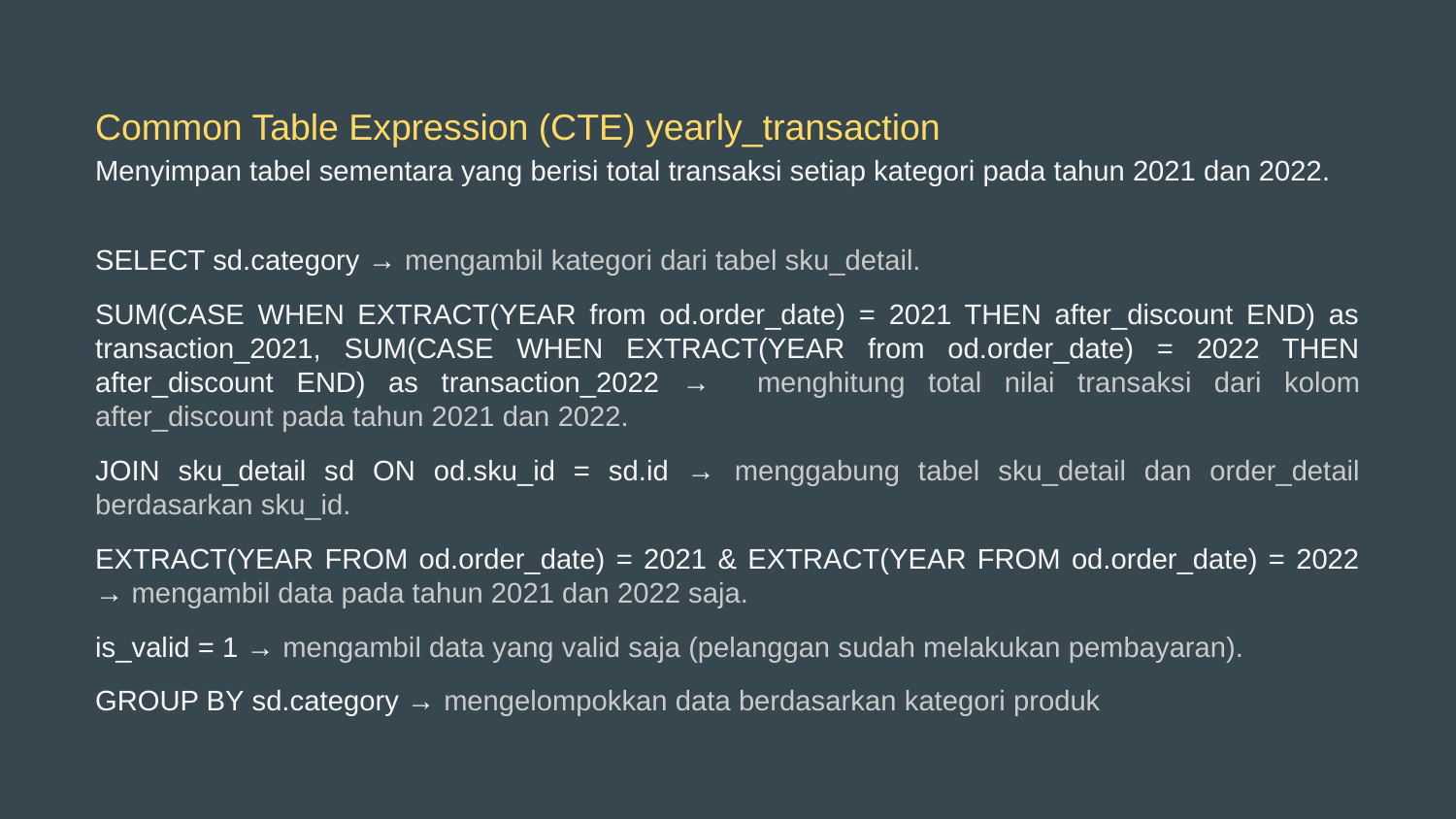

Common Table Expression (CTE) yearly_transaction
Menyimpan tabel sementara yang berisi total transaksi setiap kategori pada tahun 2021 dan 2022.
SELECT sd.category → mengambil kategori dari tabel sku_detail.
SUM(CASE WHEN EXTRACT(YEAR from od.order_date) = 2021 THEN after_discount END) as transaction_2021, SUM(CASE WHEN EXTRACT(YEAR from od.order_date) = 2022 THEN after_discount END) as transaction_2022 →  menghitung total nilai transaksi dari kolom after_discount pada tahun 2021 dan 2022.
JOIN sku_detail sd ON od.sku_id = sd.id → menggabung tabel sku_detail dan order_detail berdasarkan sku_id.
EXTRACT(YEAR FROM od.order_date) = 2021 & EXTRACT(YEAR FROM od.order_date) = 2022 → mengambil data pada tahun 2021 dan 2022 saja.
is_valid = 1 → mengambil data yang valid saja (pelanggan sudah melakukan pembayaran).
GROUP BY sd.category → mengelompokkan data berdasarkan kategori produk